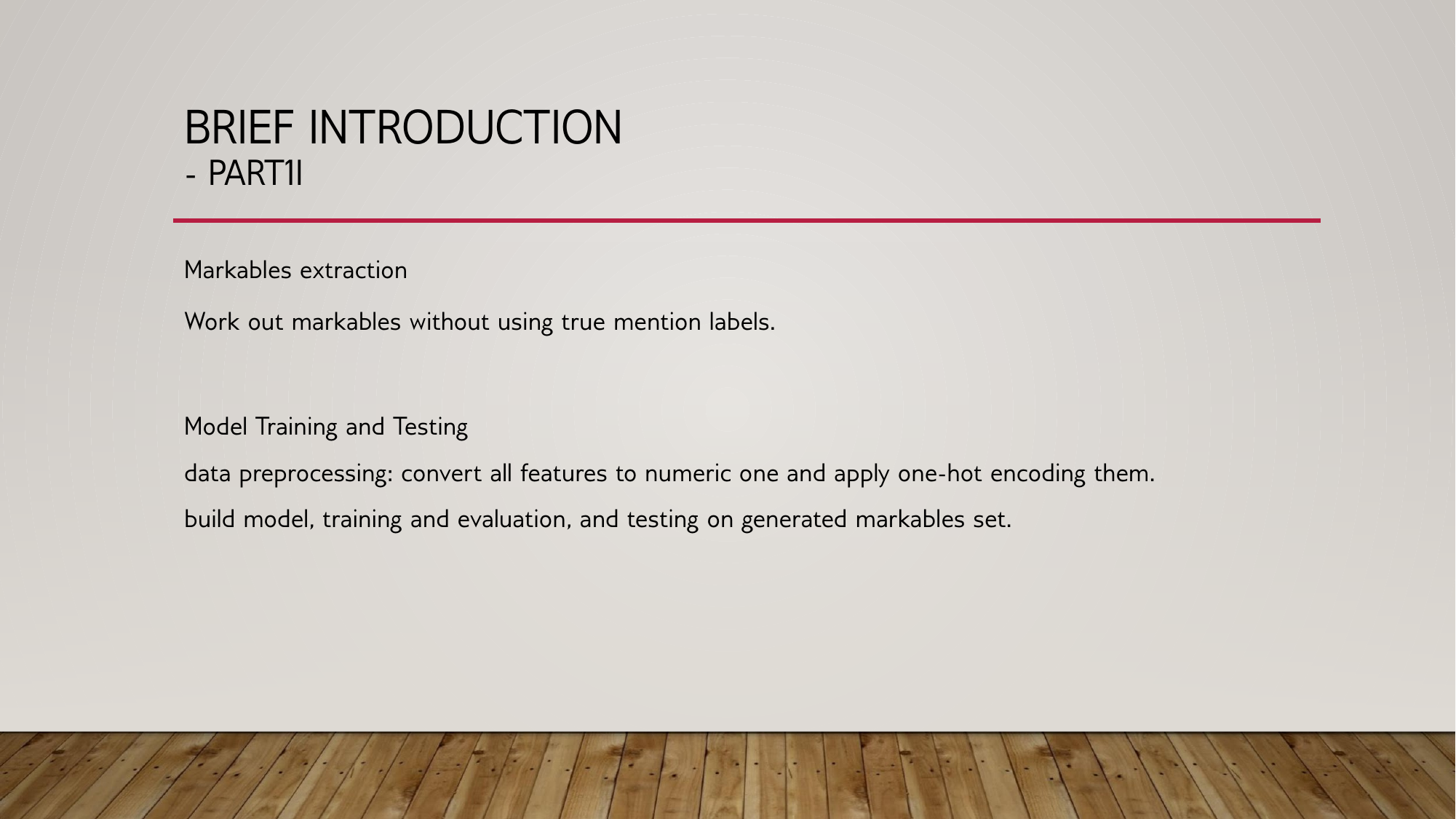

# BRIEF INTRODUCTION
- PART1I
Markables extraction
Work out markables without using true mention labels.

Model Training and Testing
data preprocessing: convert all features to numeric one and apply one-hot encoding them.
build model, training and evaluation, and testing on generated markables set.